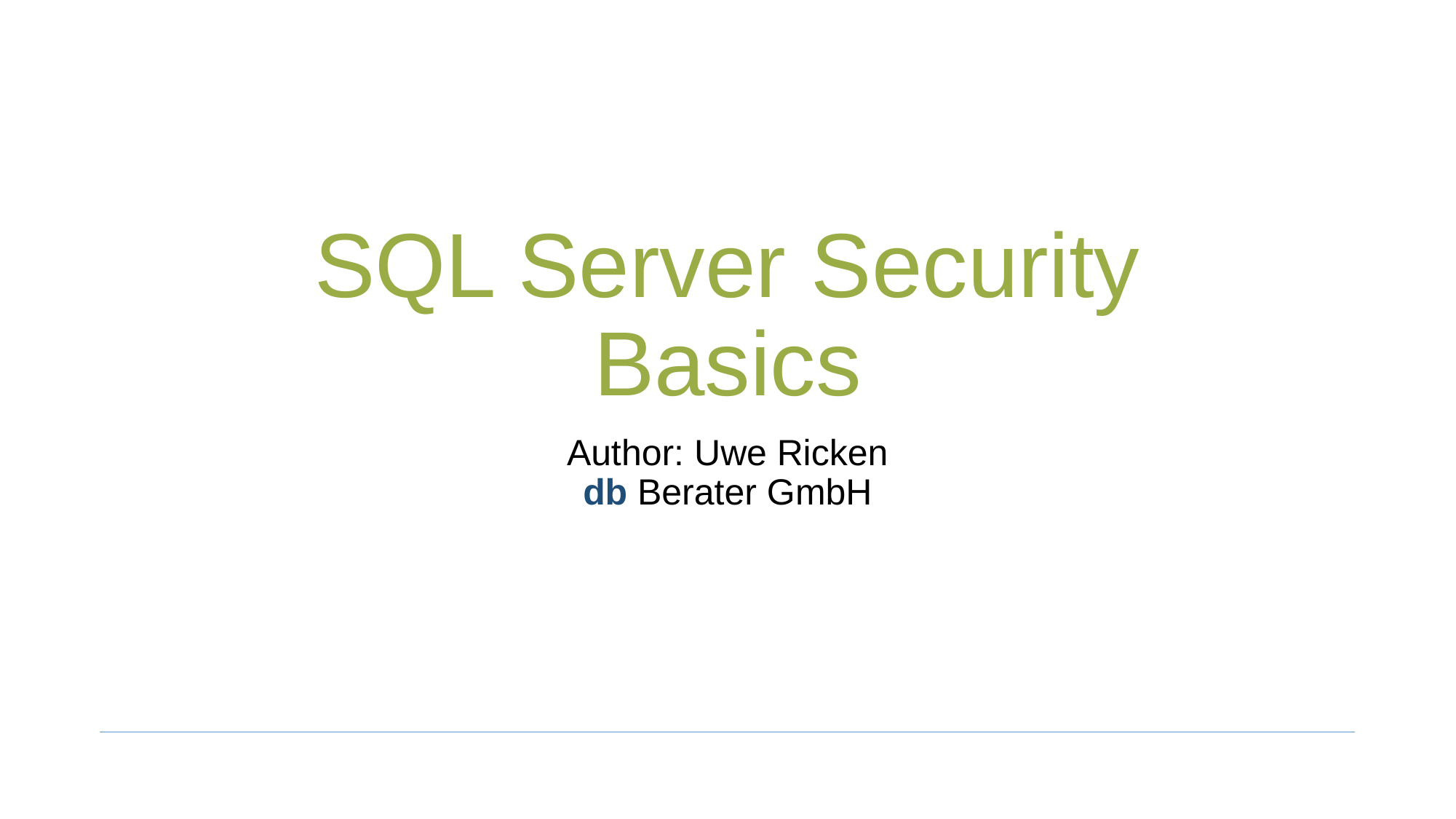

# SQL Server Security Basics
Author: Uwe Ricken
db Berater GmbH